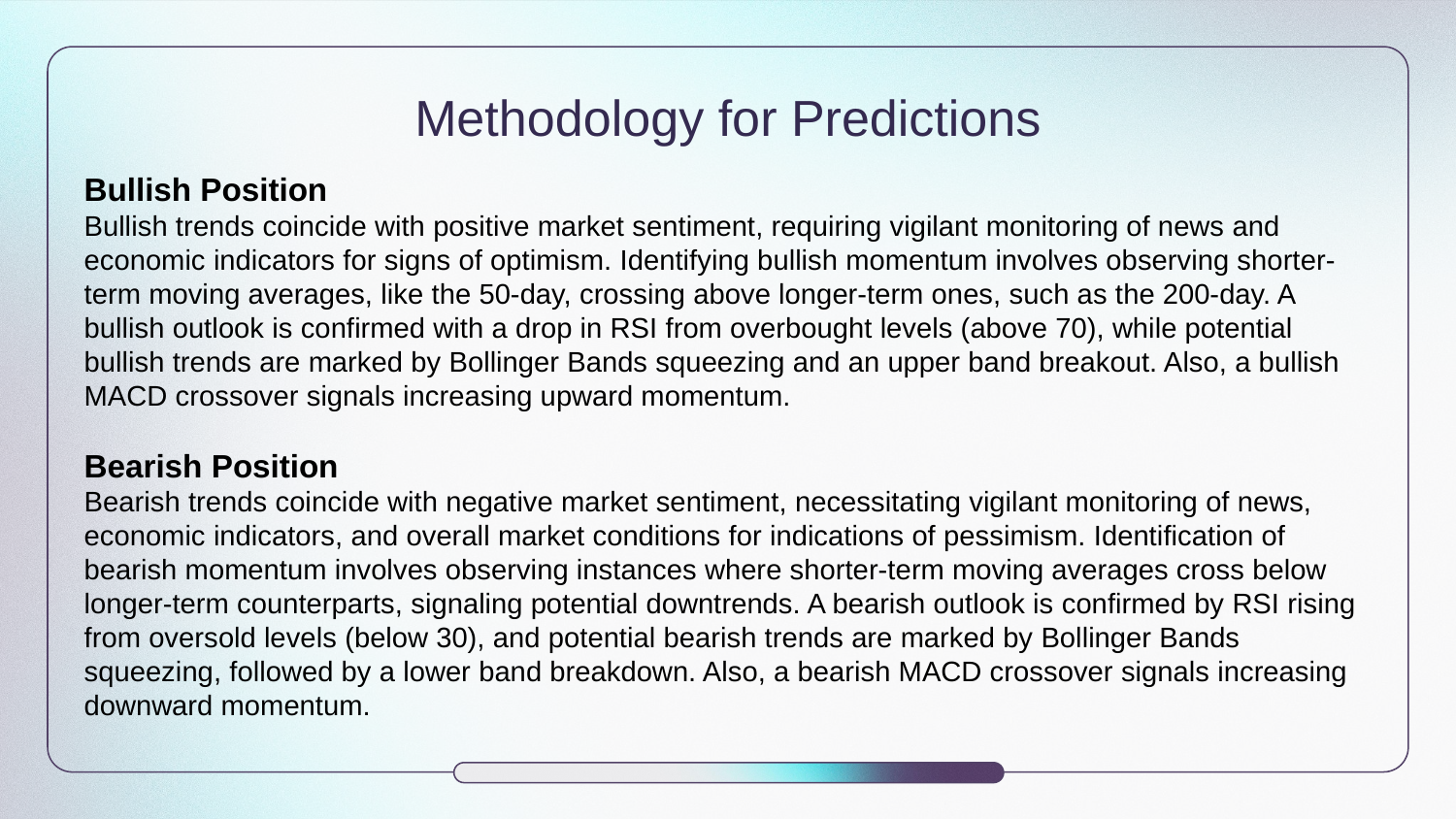

# Methodology for Predictions
Bullish Position
Bullish trends coincide with positive market sentiment, requiring vigilant monitoring of news and economic indicators for signs of optimism. Identifying bullish momentum involves observing shorter-term moving averages, like the 50-day, crossing above longer-term ones, such as the 200-day. A bullish outlook is confirmed with a drop in RSI from overbought levels (above 70), while potential bullish trends are marked by Bollinger Bands squeezing and an upper band breakout. Also, a bullish MACD crossover signals increasing upward momentum.

Bearish Position
Bearish trends coincide with negative market sentiment, necessitating vigilant monitoring of news, economic indicators, and overall market conditions for indications of pessimism. Identification of bearish momentum involves observing instances where shorter-term moving averages cross below longer-term counterparts, signaling potential downtrends. A bearish outlook is confirmed by RSI rising from oversold levels (below 30), and potential bearish trends are marked by Bollinger Bands squeezing, followed by a lower band breakdown. Also, a bearish MACD crossover signals increasing downward momentum.